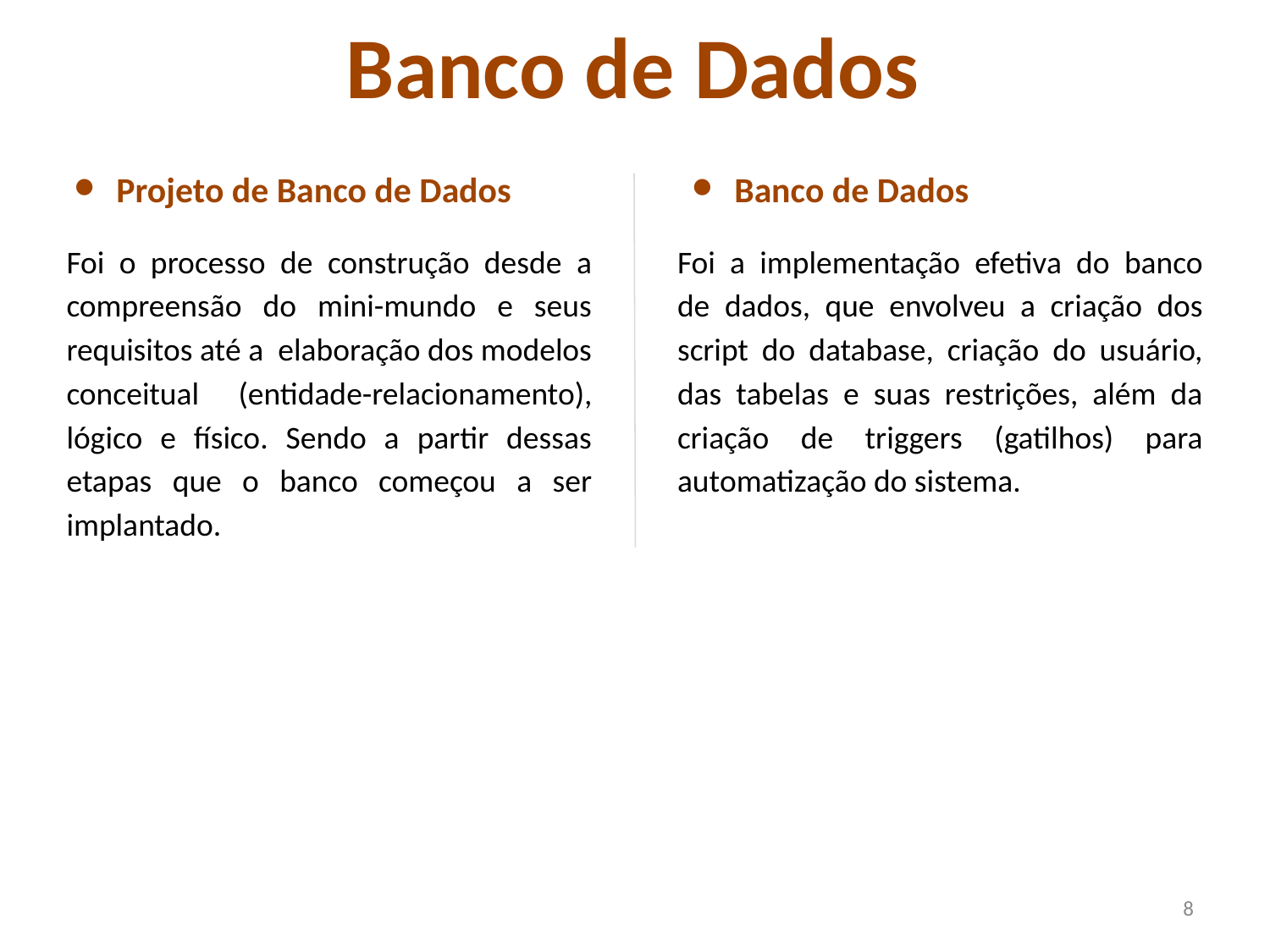

Banco de Dados
Projeto de Banco de Dados
Banco de Dados
Foi o processo de construção desde a compreensão do mini-mundo e seus requisitos até a  elaboração dos modelos conceitual (entidade-relacionamento), lógico e físico. Sendo a partir dessas etapas que o banco começou a ser implantado.
Foi a implementação efetiva do banco de dados, que envolveu a criação dos script do database, criação do usuário, das tabelas e suas restrições, além da criação de triggers (gatilhos) para automatização do sistema.
8